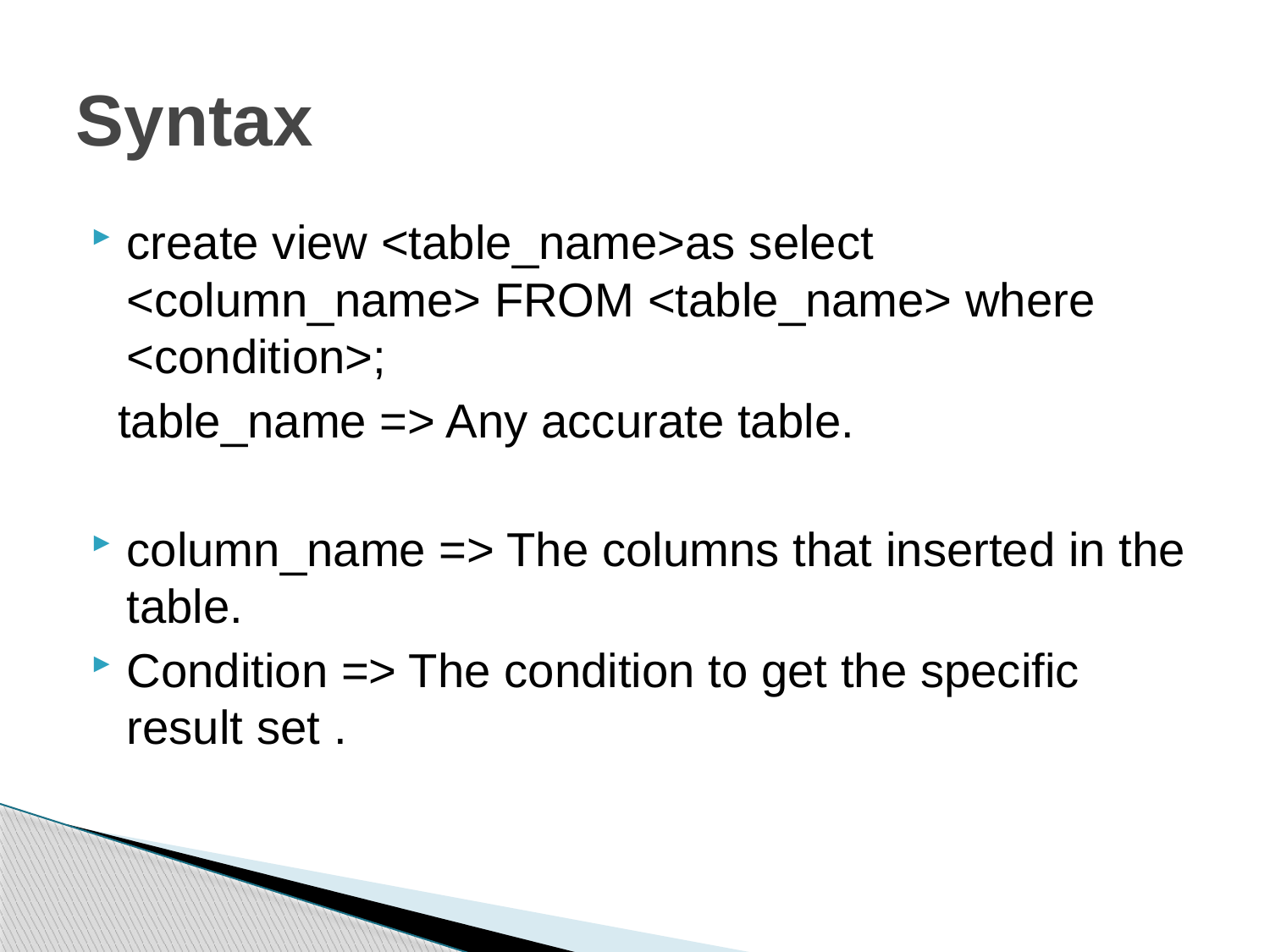

# Syntax
create view <table_name>as select <column_name> FROM <table_name> where <condition>;
  table_name => Any accurate table.

column_name => The columns that inserted in the table.
Condition => The condition to get the specific result set .